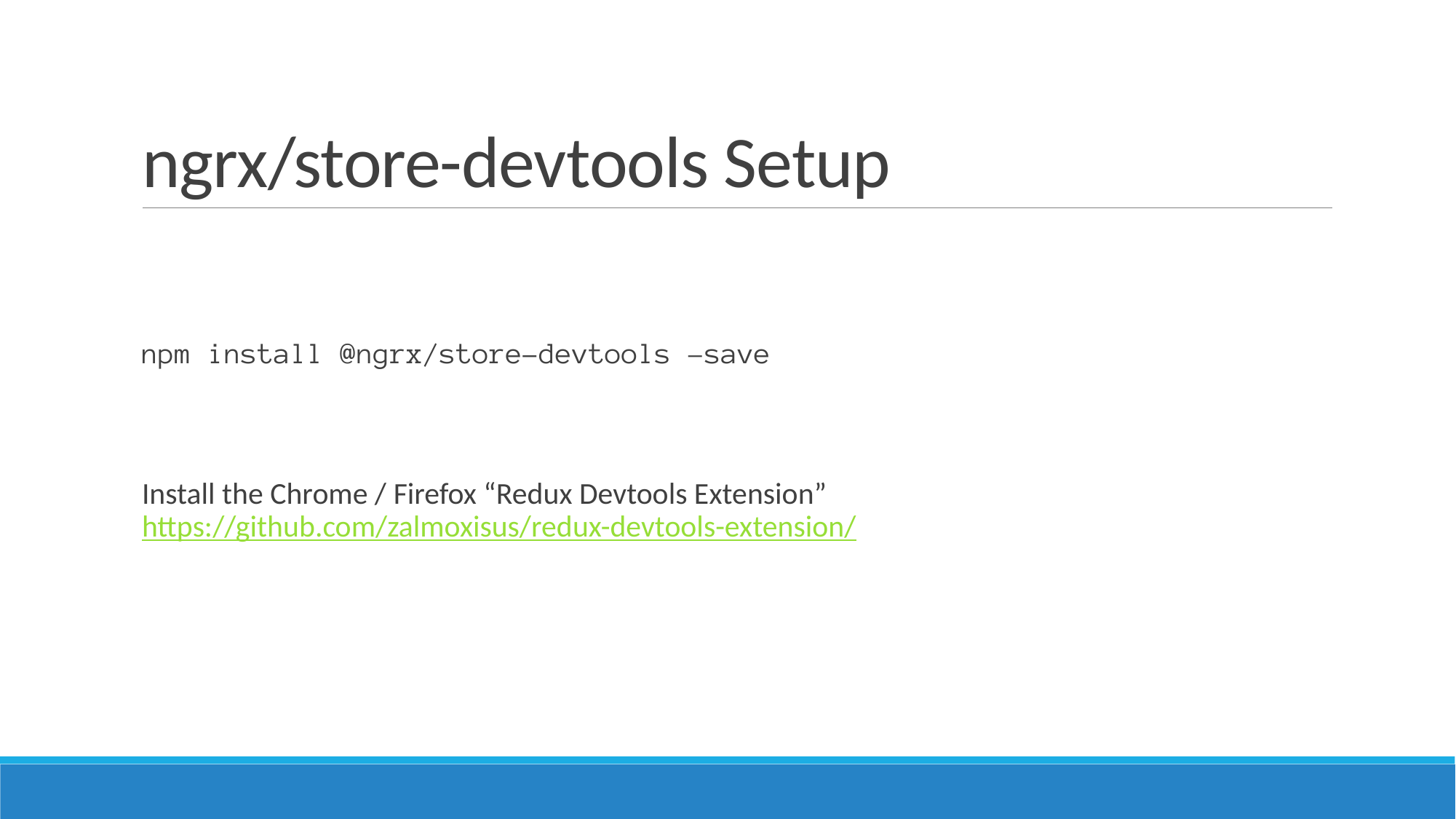

# ngrx/store-devtools Setup

npm install @ngrx/store-devtools –save

Install the Chrome / Firefox “Redux Devtools Extension”
https://github.com/zalmoxisus/redux-devtools-extension/